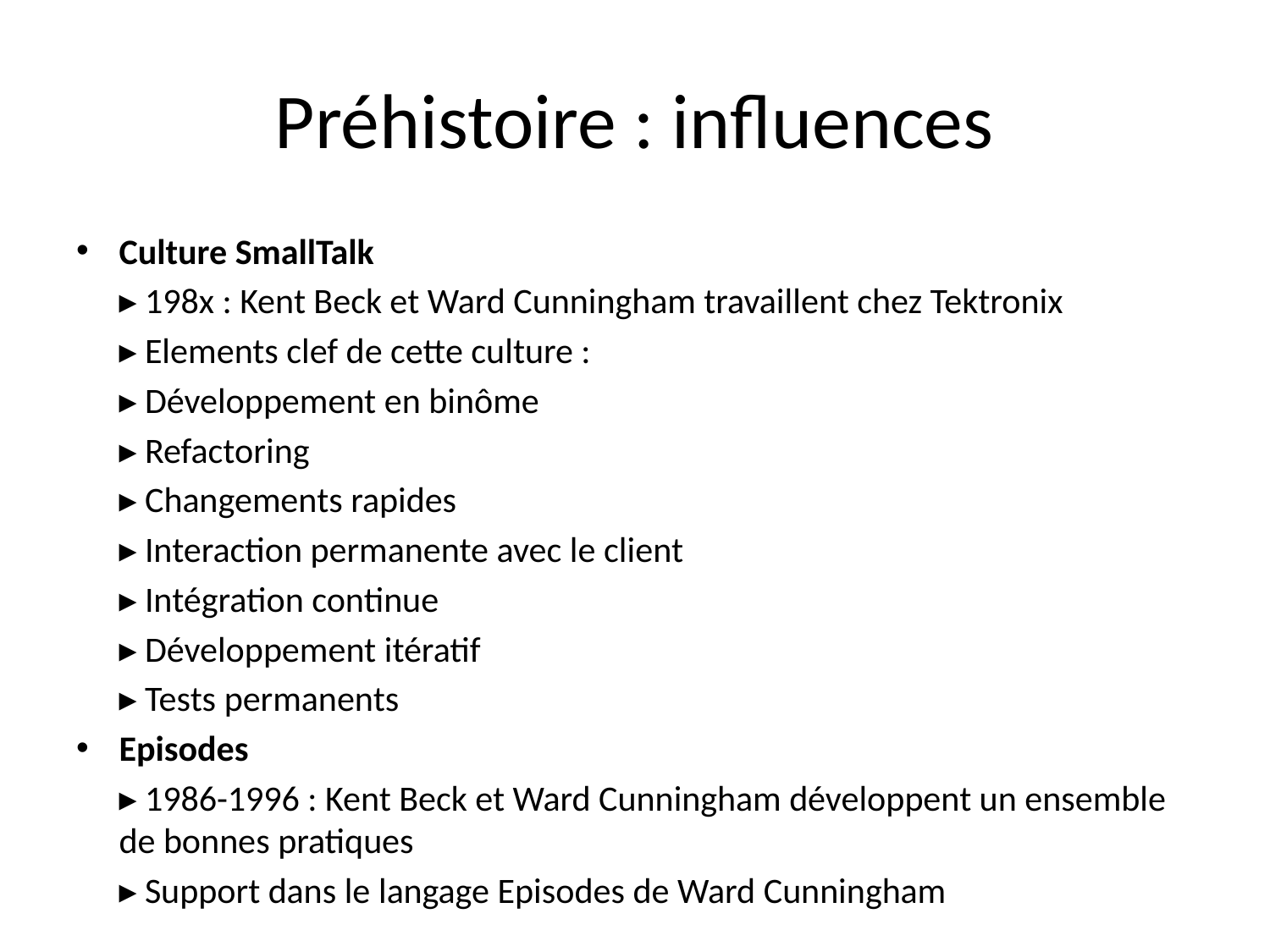

# Préhistoire : influences
Culture SmallTalk
	▸ 198x : Kent Beck et Ward Cunningham travaillent chez Tektronix
	▸ Elements clef de cette culture :
		▸ Développement en binôme
		▸ Refactoring
		▸ Changements rapides
		▸ Interaction permanente avec le client
		▸ Intégration continue
		▸ Développement itératif
		▸ Tests permanents
Episodes
	▸ 1986-1996 : Kent Beck et Ward Cunningham développent un ensemble de bonnes pratiques
	▸ Support dans le langage Episodes de Ward Cunningham